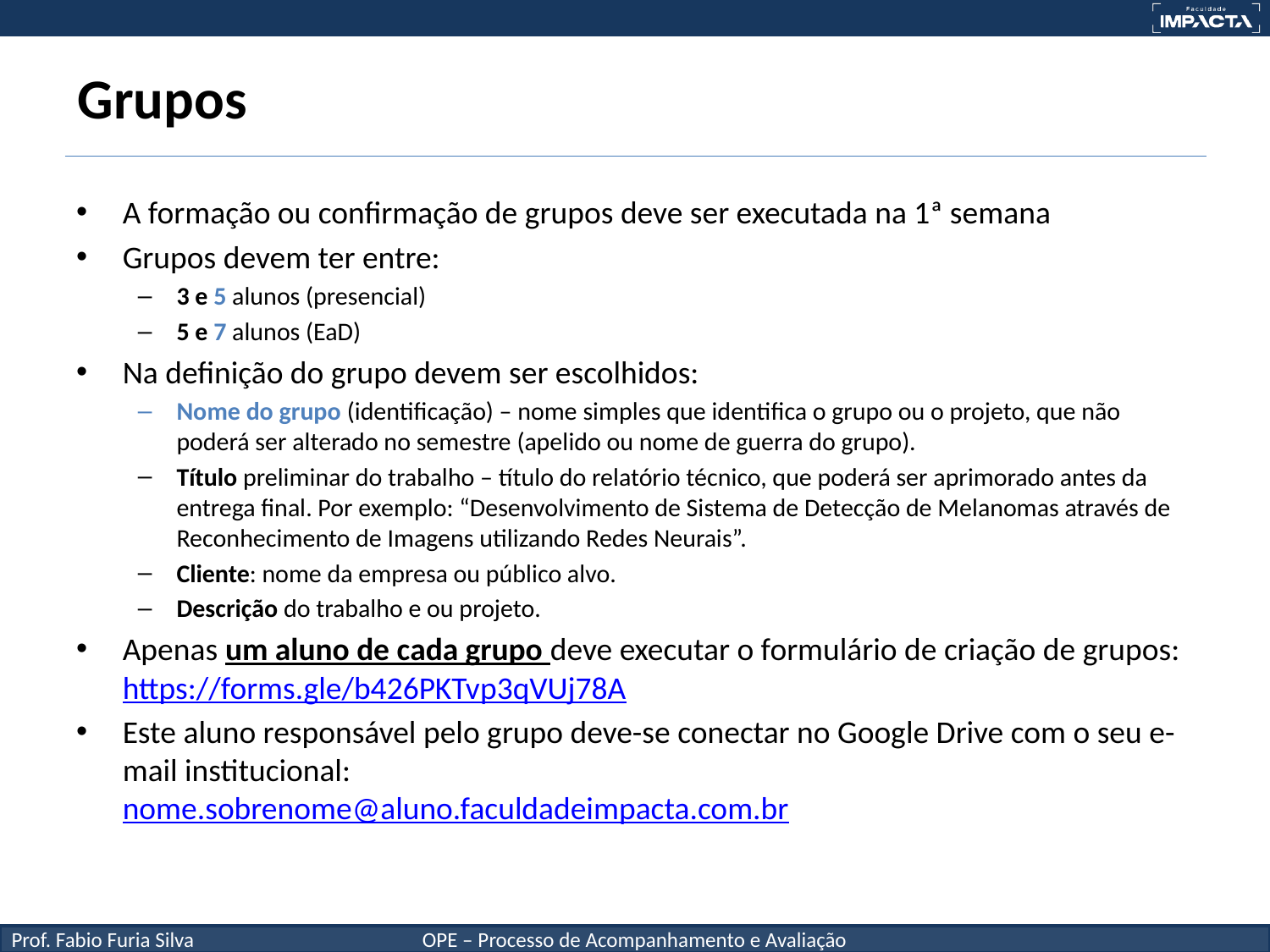

# Grupos
A formação ou confirmação de grupos deve ser executada na 1ª semana
Grupos devem ter entre:
3 e 5 alunos (presencial)
5 e 7 alunos (EaD)
Na definição do grupo devem ser escolhidos:
Nome do grupo (identificação) – nome simples que identifica o grupo ou o projeto, que não poderá ser alterado no semestre (apelido ou nome de guerra do grupo).
Título preliminar do trabalho – título do relatório técnico, que poderá ser aprimorado antes da entrega final. Por exemplo: “Desenvolvimento de Sistema de Detecção de Melanomas através de Reconhecimento de Imagens utilizando Redes Neurais”.
Cliente: nome da empresa ou público alvo.
Descrição do trabalho e ou projeto.
Apenas um aluno de cada grupo deve executar o formulário de criação de grupos:
https://forms.gle/b426PKTvp3qVUj78A
Este aluno responsável pelo grupo deve-se conectar no Google Drive com o seu e-mail institucional:
nome.sobrenome@aluno.faculdadeimpacta.com.br